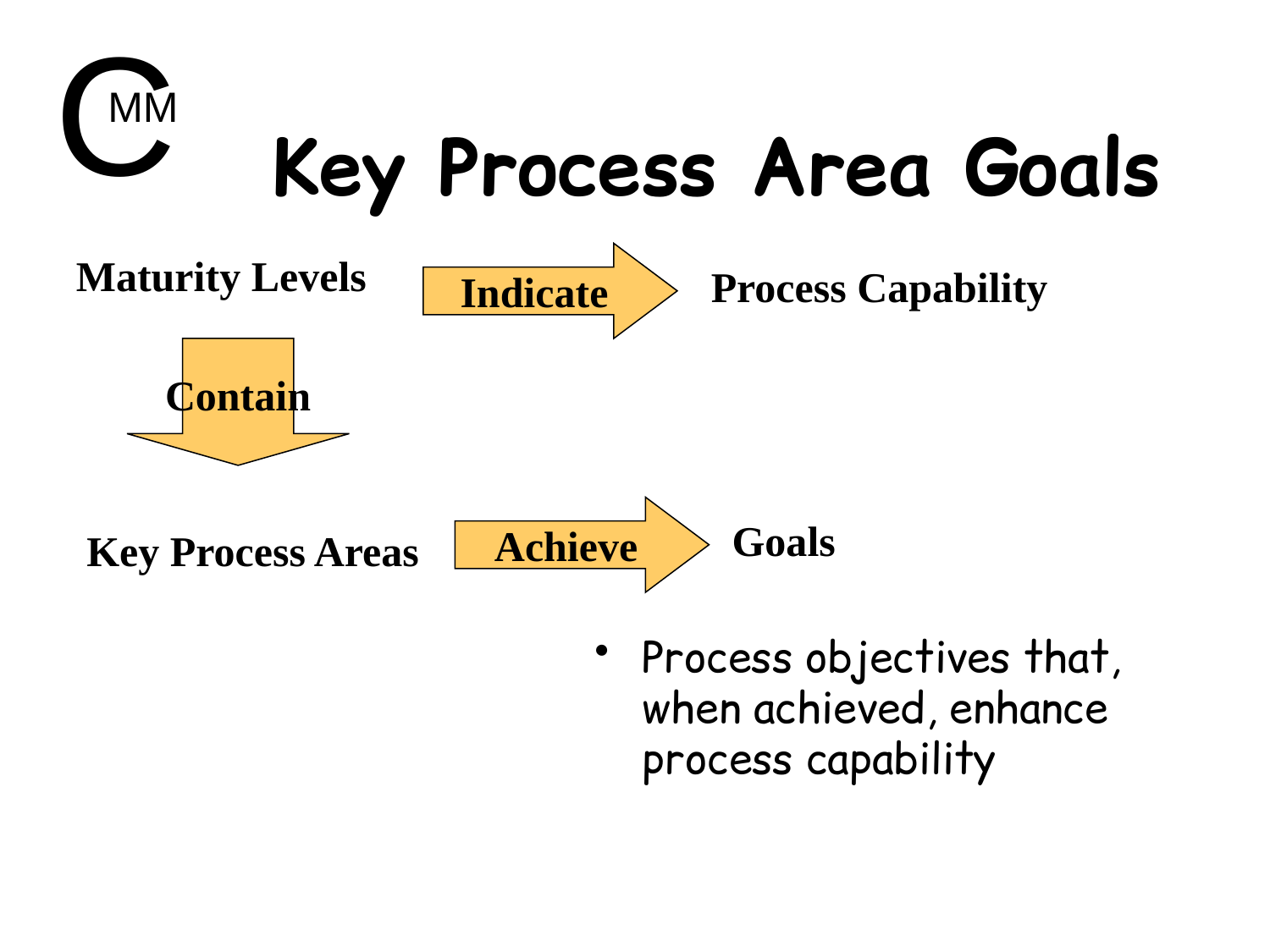

C
MM
# Key Process Area Goals
Maturity Levels
Indicate
Process Capability
Contain
Achieve
Goals
Key Process Areas
Process objectives that, when achieved, enhance process capability
21